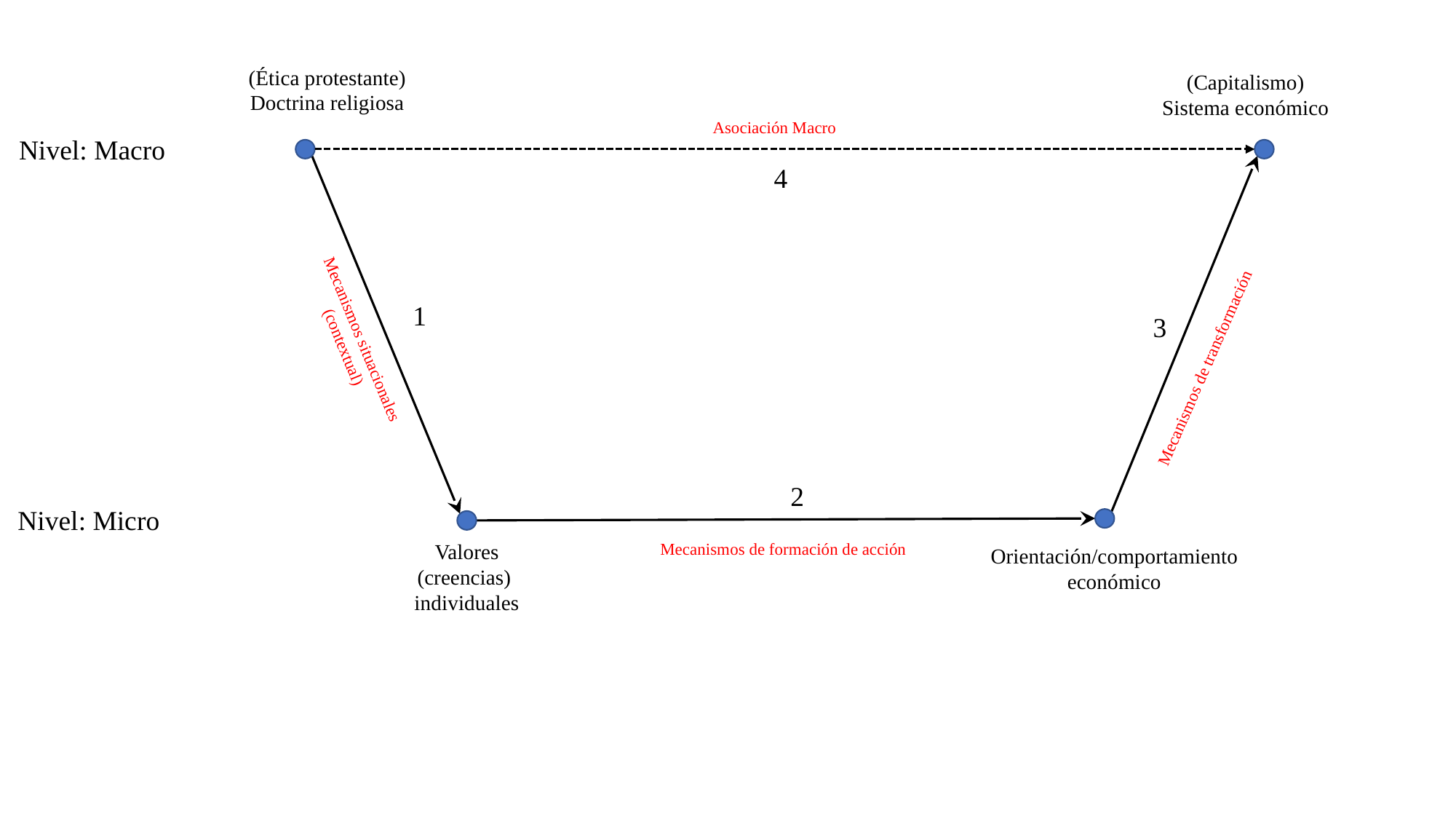

(Ética protestante)
Doctrina religiosa
(Capitalismo)
Sistema económico
Asociación Macro
Nivel: Macro

4
1
3

Mecanismos de transformación
Mecanismos situacionales (contextual)
2
Nivel: Micro

Valores (creencias)
individuales
Mecanismos de formación de acción
Orientación/comportamiento económico